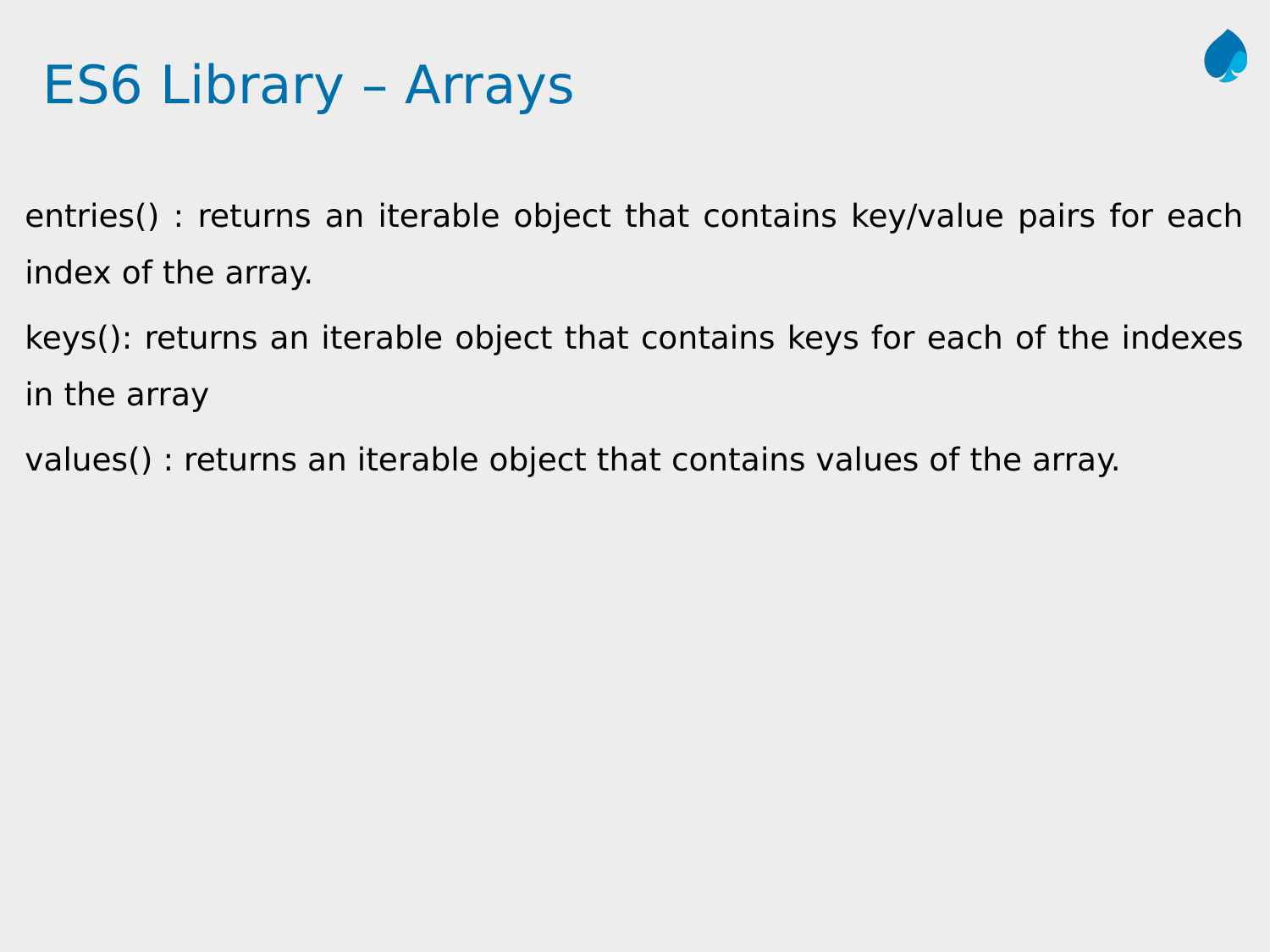

# ES6 Library – Arrays
entries() : returns an iterable object that contains key/value pairs for each index of the array.
keys(): returns an iterable object that contains keys for each of the indexes in the array
values() : returns an iterable object that contains values of the array.